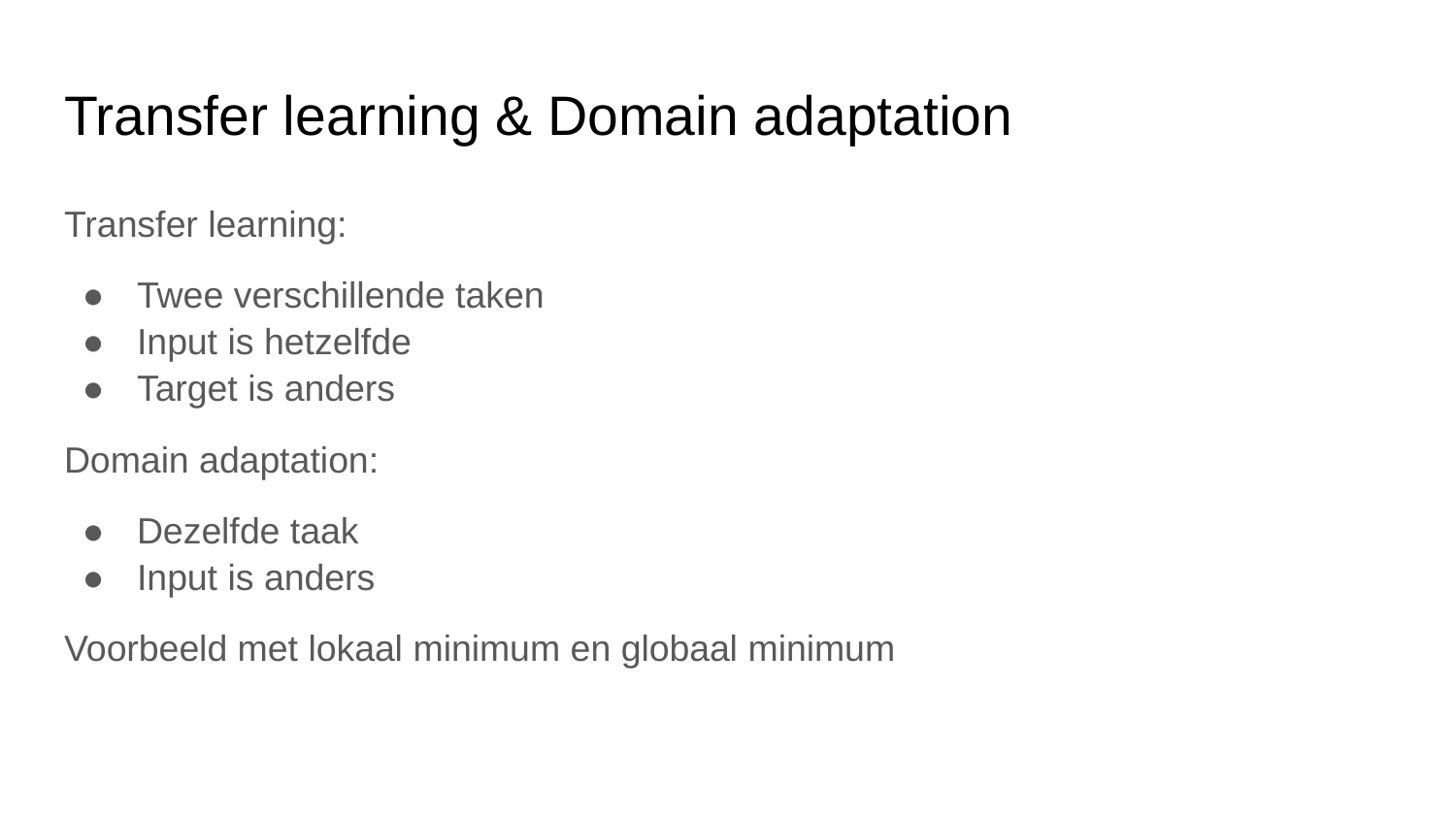

# Transfer learning & Domain adaptation
Transfer learning:
Twee verschillende taken
Input is hetzelfde
Target is anders
Domain adaptation:
Dezelfde taak
Input is anders
Voorbeeld met lokaal minimum en globaal minimum